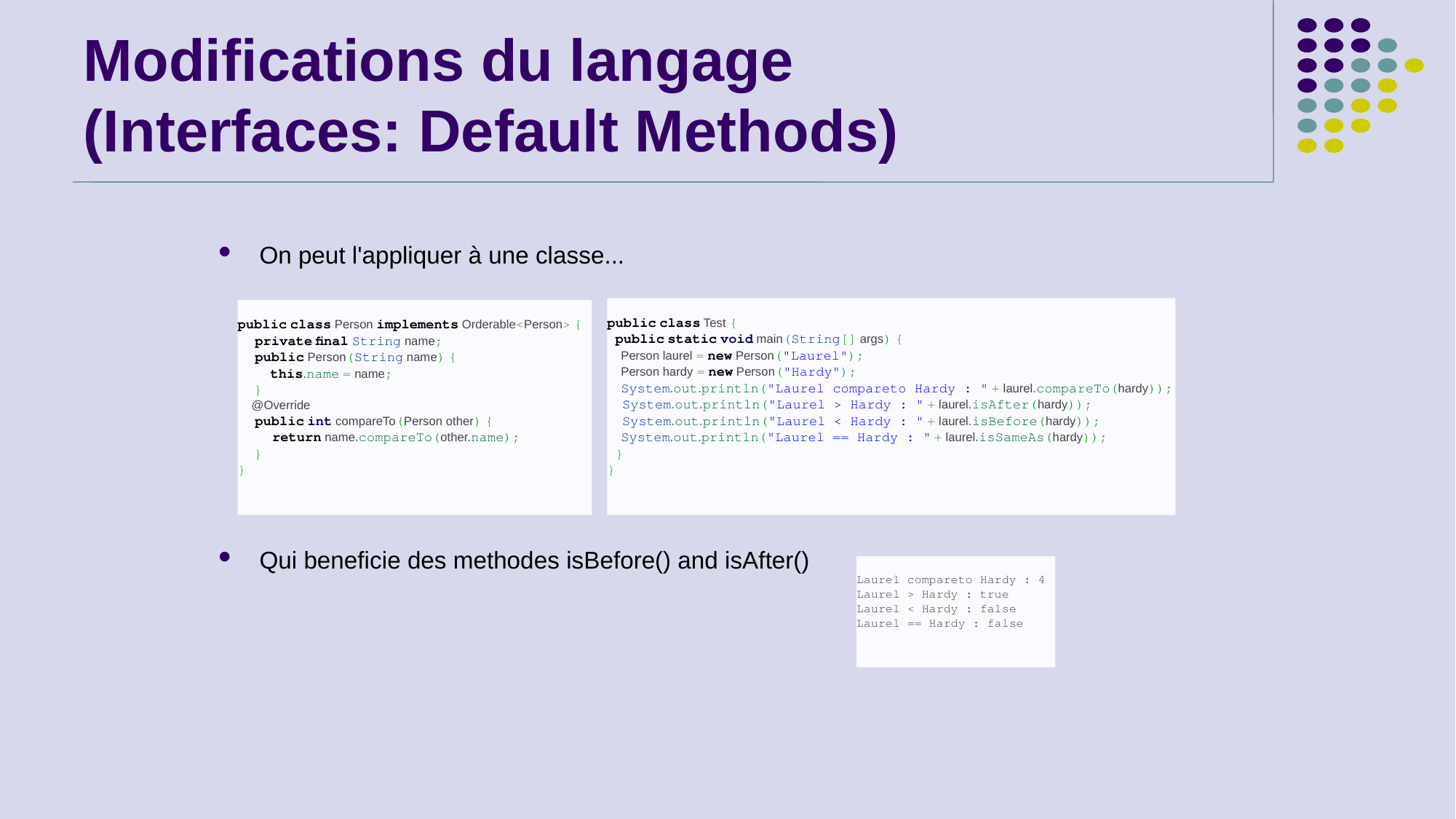

# Modifications du langage (Interfaces: Default Methods)
On peut l'appliquer à une classe...

Qui beneficie des methodes isBefore() and isAfter()
public class Test {
 public static void main(String[] args) {
    Person laurel = new Person("Laurel");
    Person hardy = new Person("Hardy");
    System.out.println("Laurel compareto Hardy : " + laurel.compareTo(hardy));
   System.out.println("Laurel > Hardy : " + laurel.isAfter(hardy));
   System.out.println("Laurel < Hardy : " + laurel.isBefore(hardy));
    System.out.println("Laurel == Hardy : " + laurel.isSameAs(hardy));
 }
}
public class Person implements Orderable<Person> {
     private final String name;
     public Person(String name) {
    this.name = name;
  }
    @Override
     public int compareTo(Person other) {
          return name.compareTo(other.name);
  }
}
Laurel compareto Hardy : 4
Laurel > Hardy : true
Laurel < Hardy : false
Laurel == Hardy : false